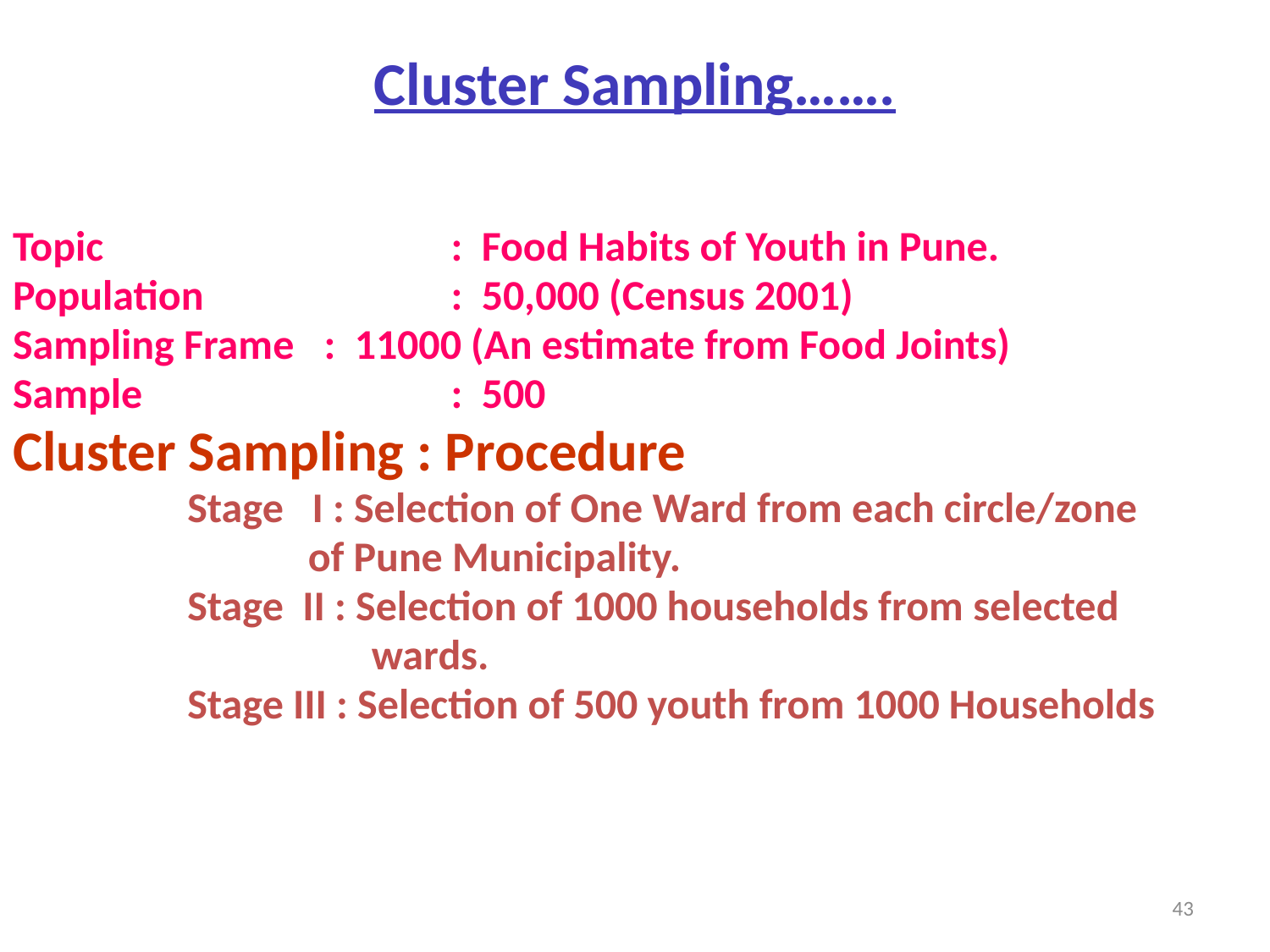

# Cluster Sampling…….
Topic         		 :  Food Habits of Youth in Pune.
Population 		 :  50,000 (Census 2001)
Sampling Frame	 :  11000 (An estimate from Food Joints)
Sample       		 :  500
Cluster Sampling : Procedure
		Stage   I : Selection of One Ward from each circle/zone
                               of Pune Municipality.
		Stage  II : Selection of 1000 households from selected
			      wards.
		Stage III : Selection of 500 youth from 1000 Households

43